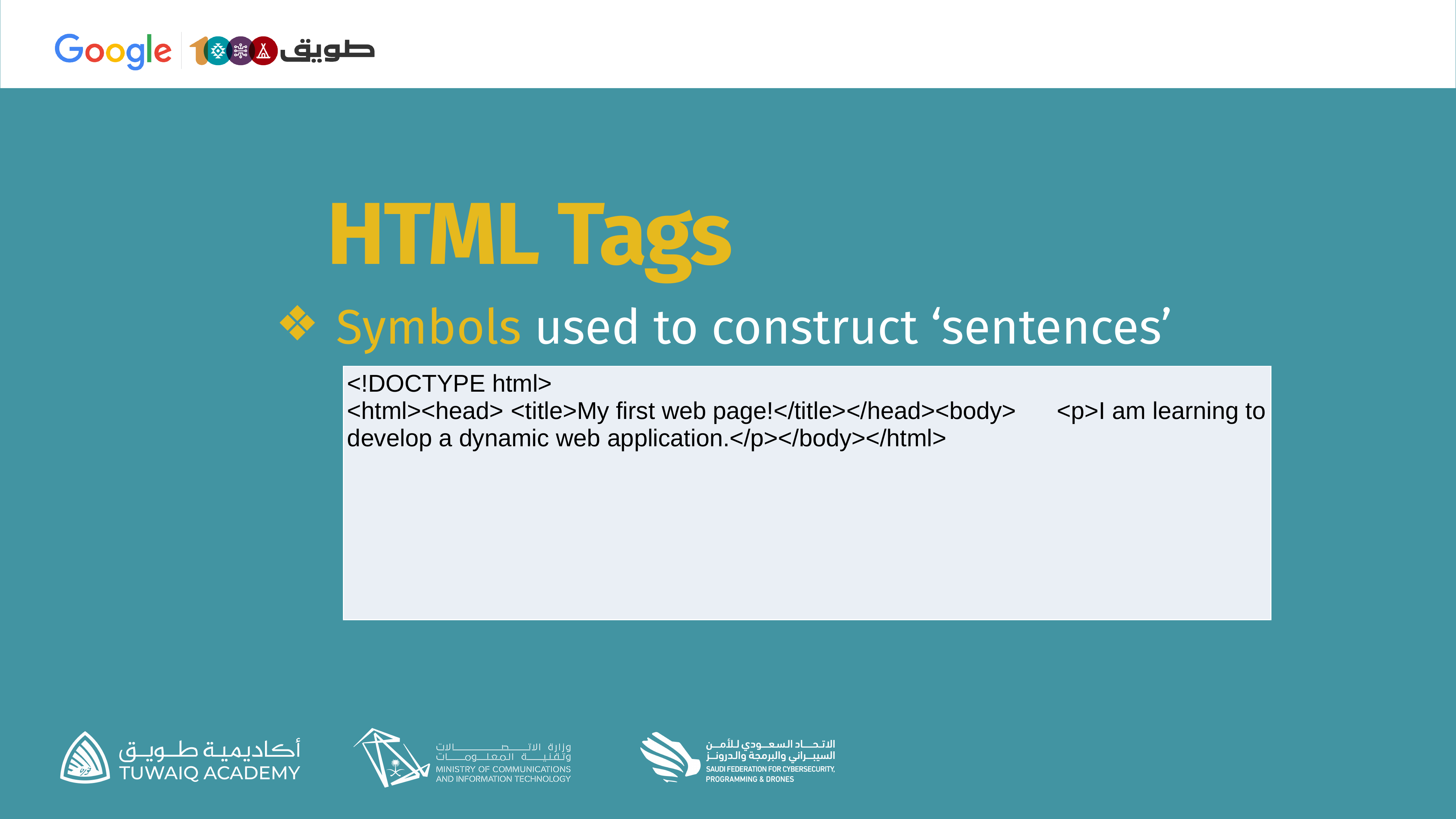

# HTML Tags
Symbols used to construct ‘sentences’
| <!DOCTYPE html>  <html> <head>  <title>My first web page!</title> </head>  <body>  <p>I am learning to develop a dynamic web application.</p> </body> </html> |
| --- |